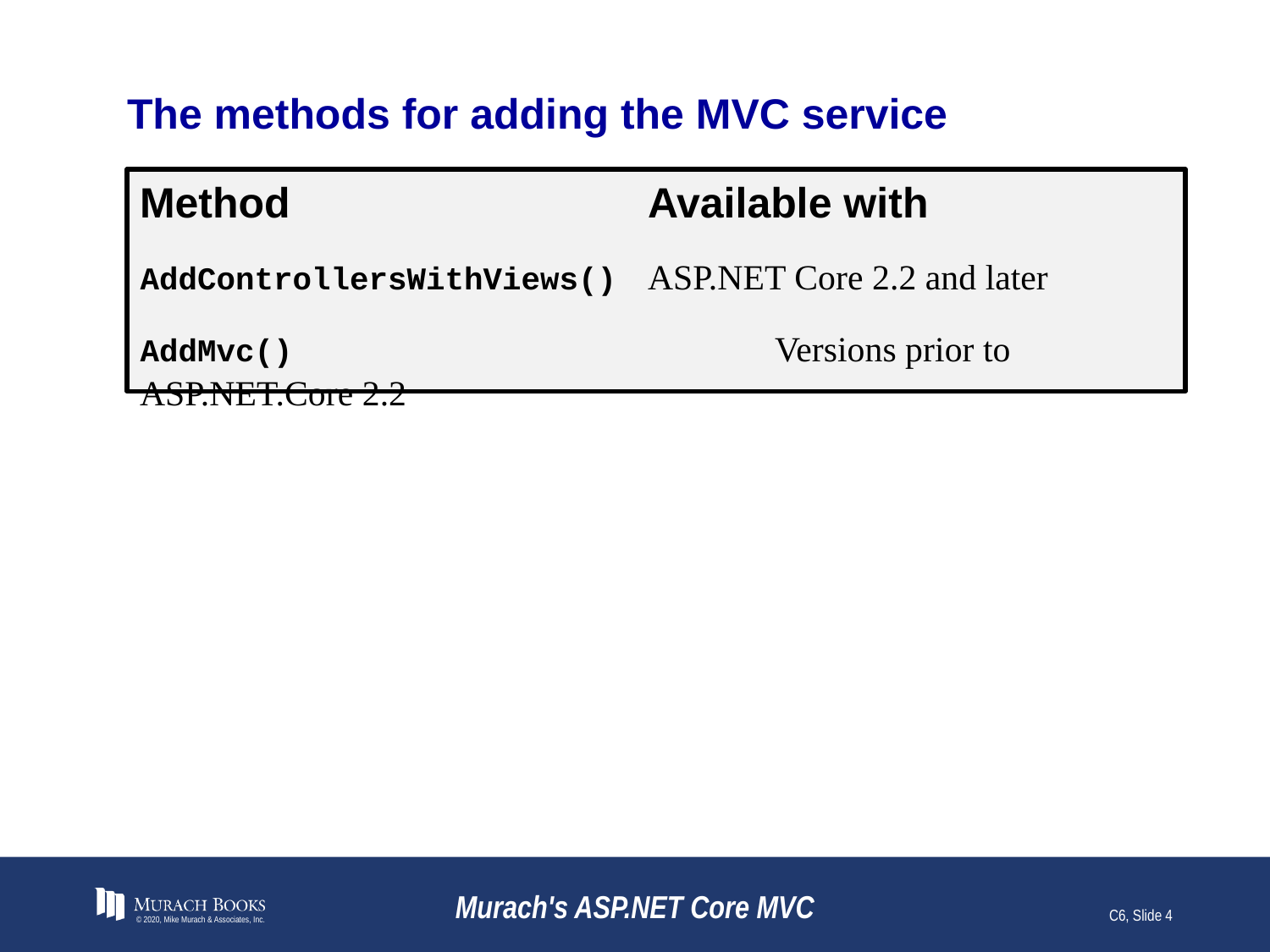

# The methods for adding the MVC service
Method			Available with
AddControllersWithViews()	ASP.NET Core 2.2 and later
AddMvc()				Versions prior to ASP.NET.Core 2.2

© 2020, Mike Murach & Associates, Inc.
Murach's ASP.NET Core MVC

C6, Slide 4